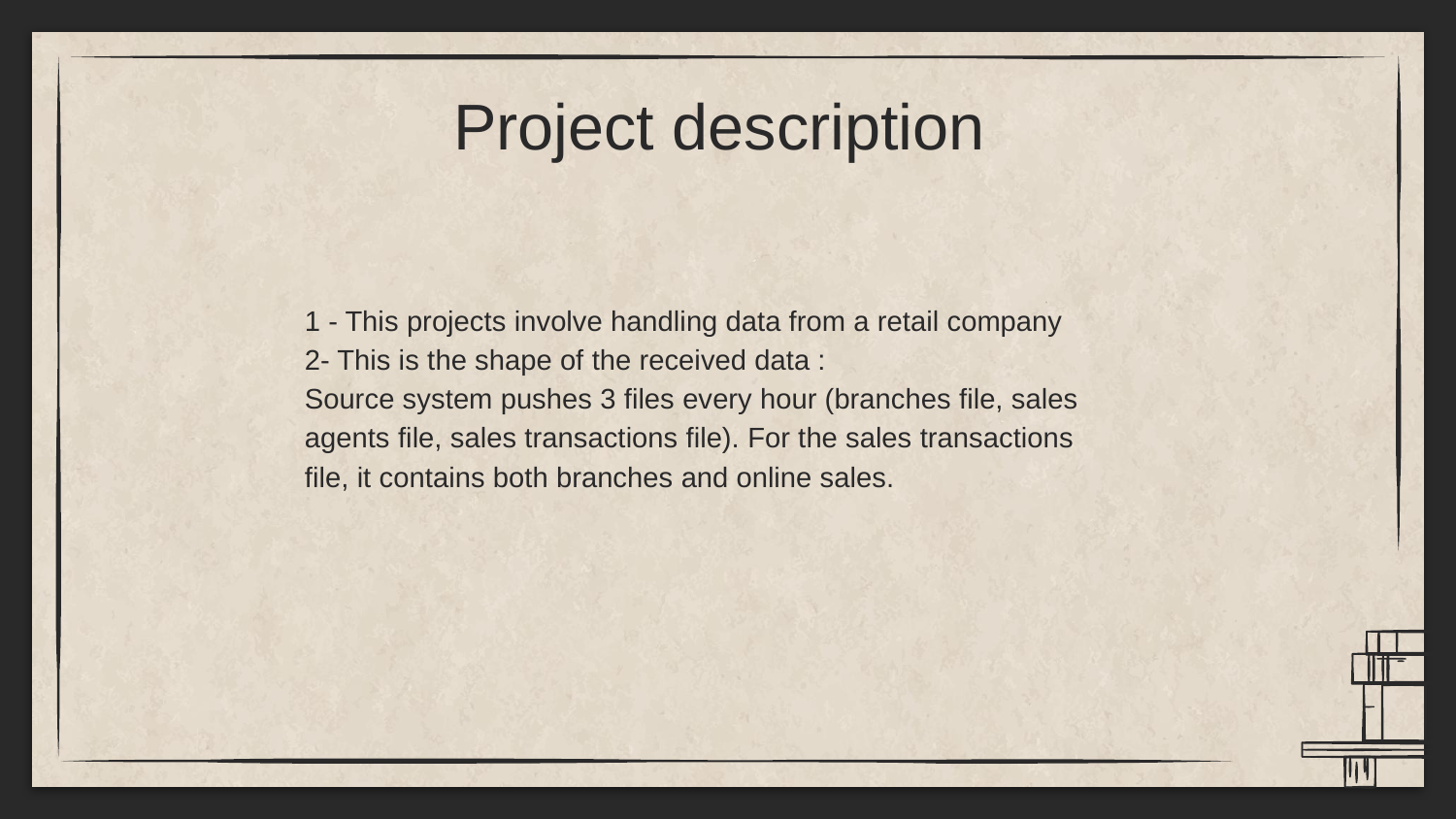

# Project description
1 - This projects involve handling data from a retail company
2- This is the shape of the received data :
Source system pushes 3 files every hour (branches file, sales
agents file, sales transactions file). For the sales transactions
file, it contains both branches and online sales.